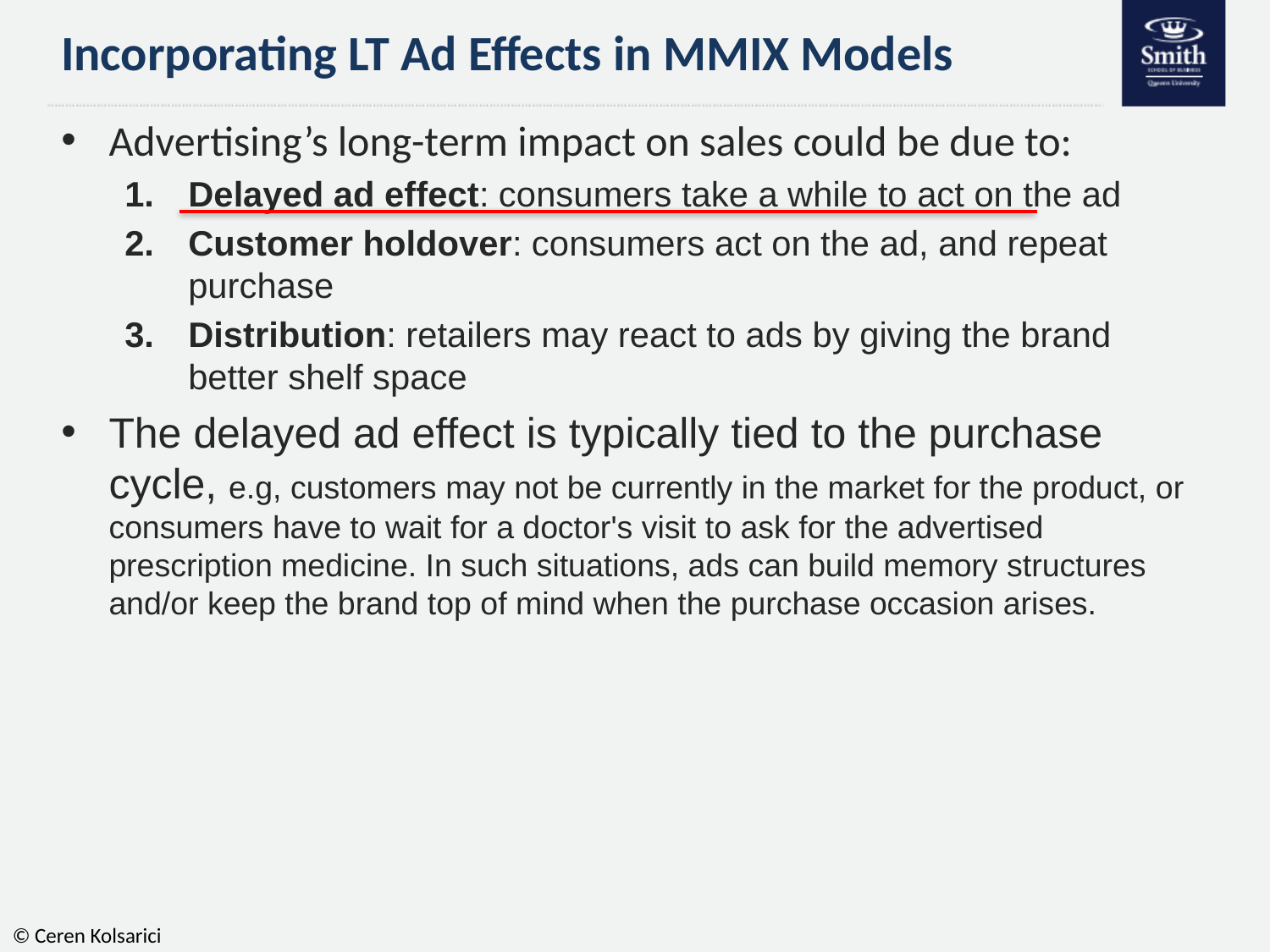

# Incorporating LT Ad Effects in MMIX Models
Advertising’s long-term impact on sales could be due to:
Delayed ad effect: consumers take a while to act on the ad
Customer holdover: consumers act on the ad, and repeat purchase
Distribution: retailers may react to ads by giving the brand better shelf space
The delayed ad effect is typically tied to the purchase cycle, e.g, customers may not be currently in the market for the product, or consumers have to wait for a doctor's visit to ask for the advertised prescription medicine. In such situations, ads can build memory structures and/or keep the brand top of mind when the purchase occasion arises.

© Ceren Kolsarici